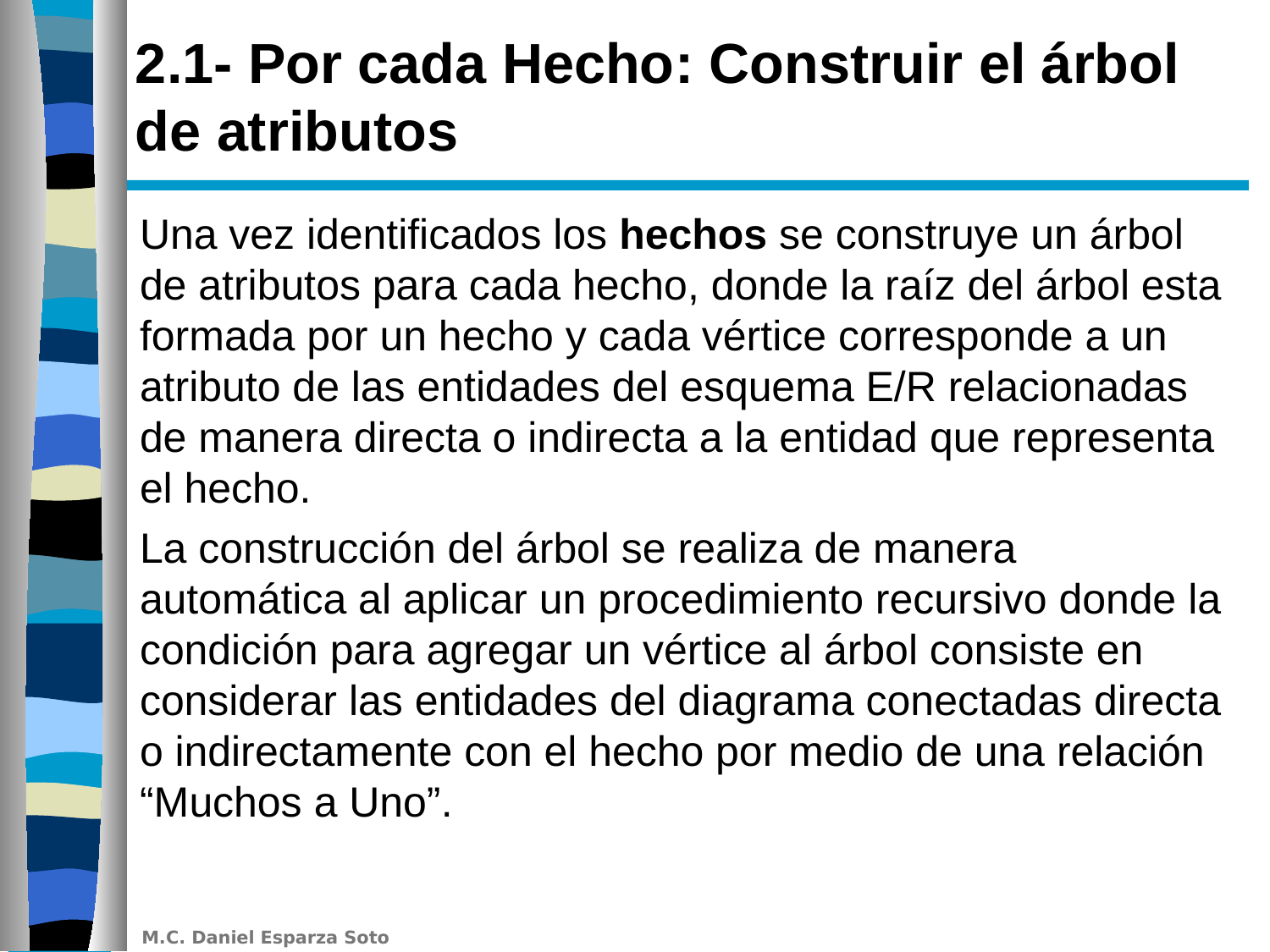

# 2.1- Por cada Hecho: Construir el árbol de atributos
Una vez identificados los hechos se construye un árbol de atributos para cada hecho, donde la raíz del árbol esta formada por un hecho y cada vértice corresponde a un atributo de las entidades del esquema E/R relacionadas de manera directa o indirecta a la entidad que representa el hecho.
La construcción del árbol se realiza de manera automática al aplicar un procedimiento recursivo donde la condición para agregar un vértice al árbol consiste en considerar las entidades del diagrama conectadas directa o indirectamente con el hecho por medio de una relación “Muchos a Uno”.